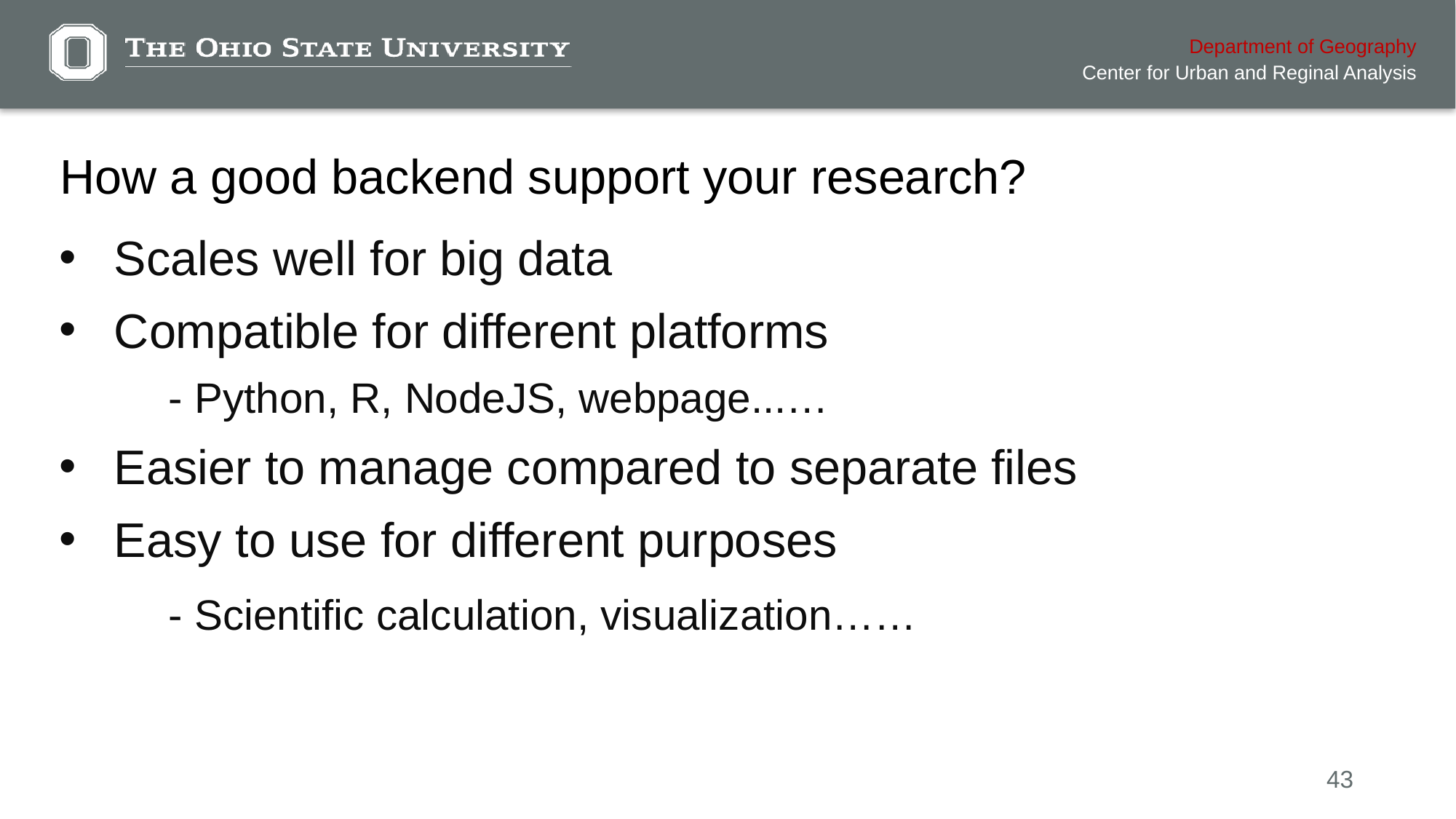

# How a good backend support your research?
Scales well for big data
Compatible for different platforms
	- Python, R, NodeJS, webpage...…
Easier to manage compared to separate files
Easy to use for different purposes
	- Scientific calculation, visualization……